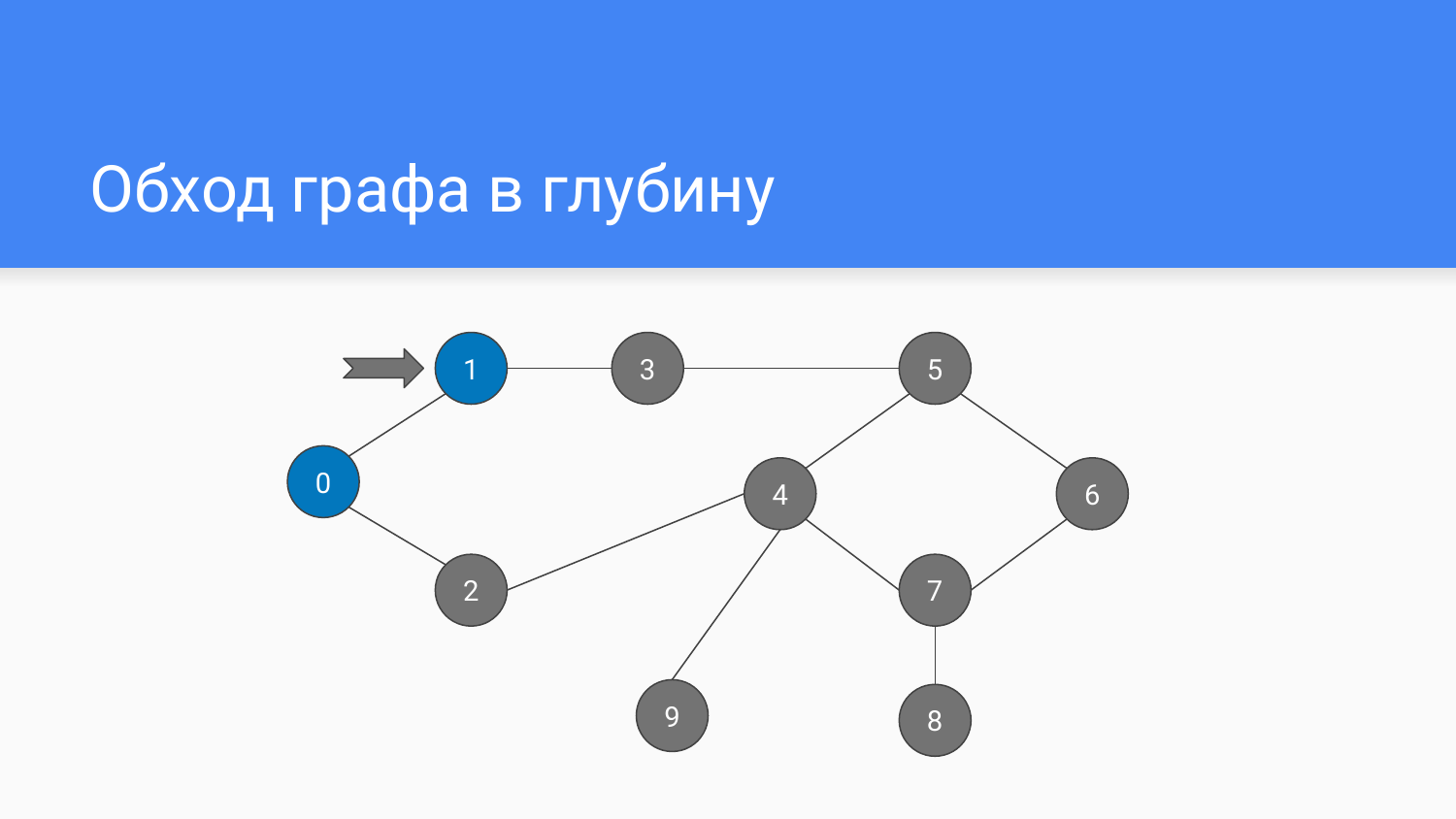

# Обход графа в глубину
1
3
5

0
4
6
2
7
9
8